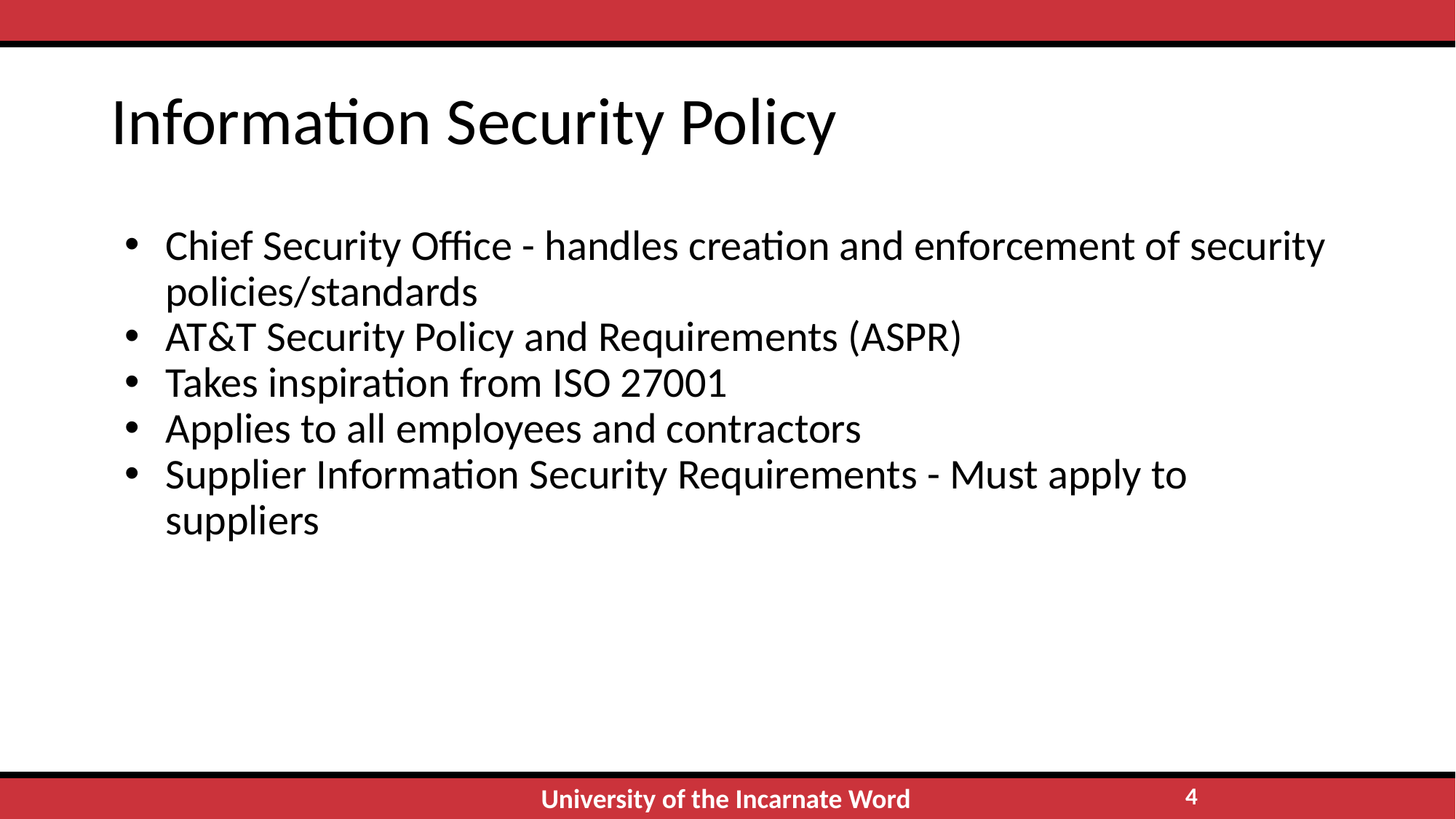

# Information Security Policy
Chief Security Office - handles creation and enforcement of security policies/standards
AT&T Security Policy and Requirements (ASPR)
Takes inspiration from ISO 27001
Applies to all employees and contractors
Supplier Information Security Requirements - Must apply to suppliers
4